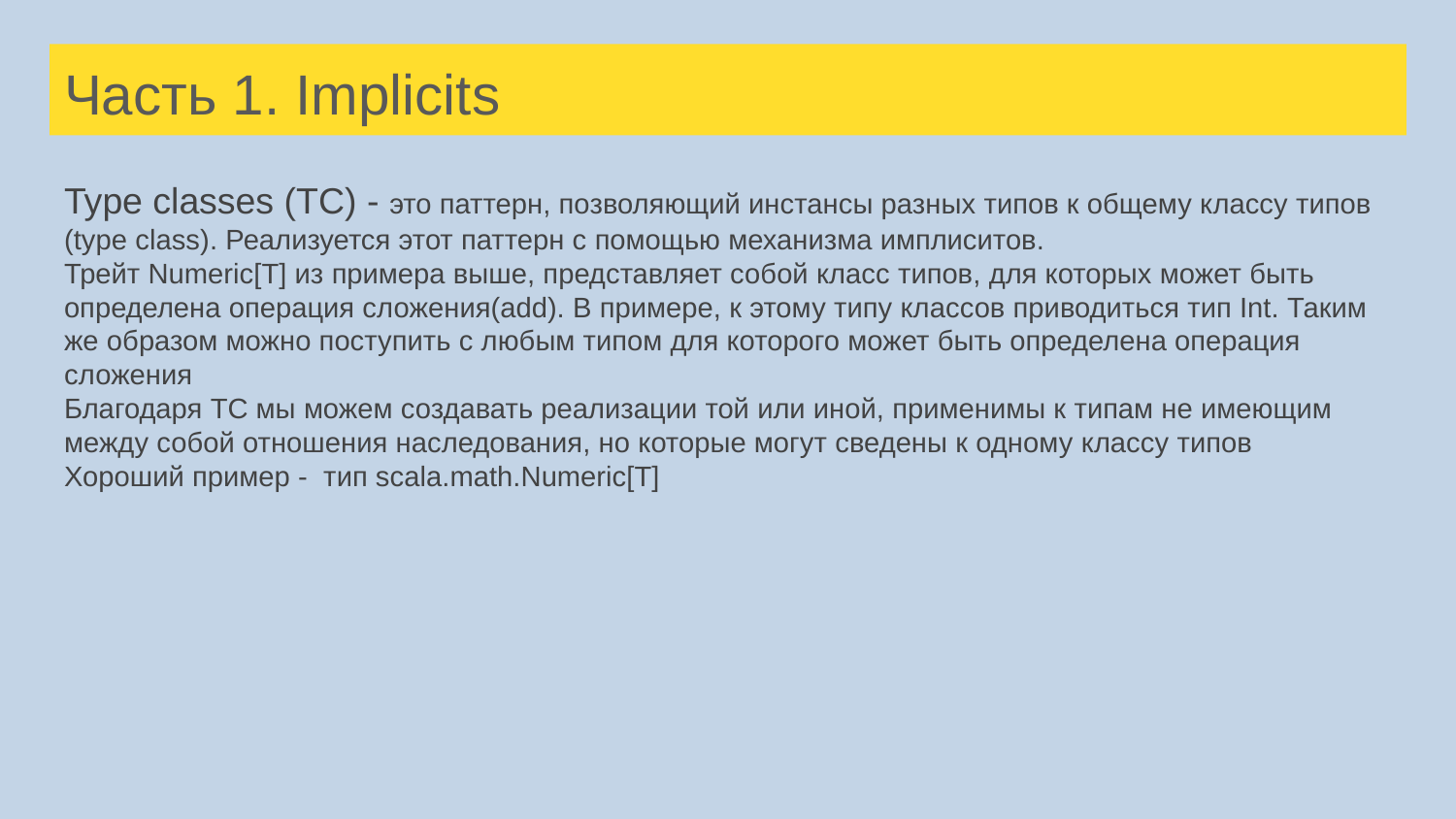

# Часть 1. Implicits
Type classes (TC) - это паттерн, позволяющий инстансы разных типов к общему классу типов (type class). Реализуется этот паттерн с помощью механизма имплиситов.
Трейт Numeric[T] из примера выше, представляет собой класс типов, для которых может быть определена операция сложения(add). В примере, к этому типу классов приводиться тип Int. Таким же образом можно поступить с любым типом для которого может быть определена операция сложения
Благодаря TC мы можем создавать реализации той или иной, применимы к типам не имеющим между собой отношения наследования, но которые могут сведены к одному классу типов
Хороший пример -  тип scala.math.Numeric[T]